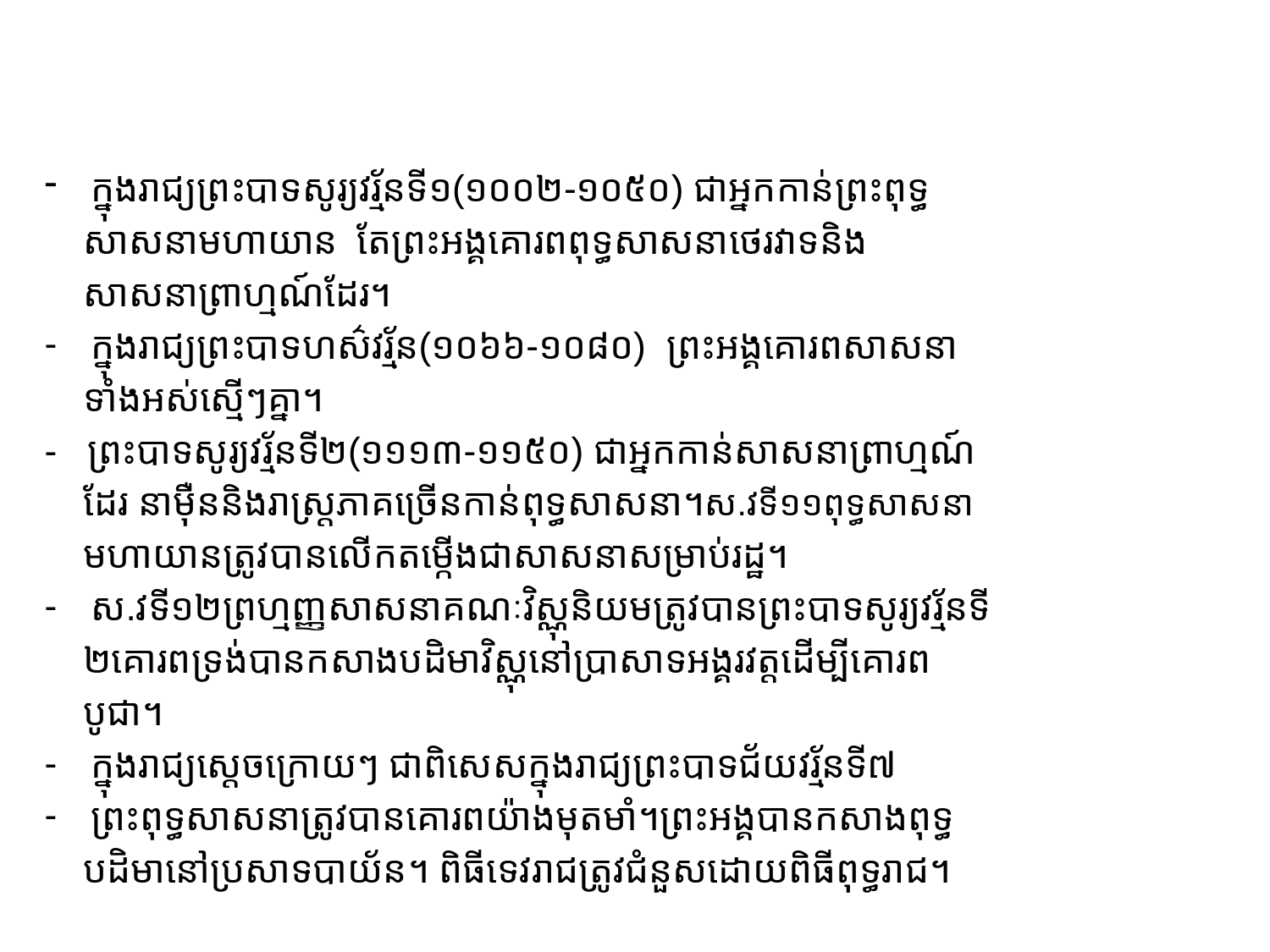

#

ក្នុងរាជ្យព្រះបាទសូរ្យវរ្ម័នទី១(១០០២-១០៥០) ជាអ្នកកាន់ព្រះពុទ្ធ
    សាសនាមហាយាន  តែព្រះអង្គគោរពពុទ្ធសាសនាថេរវាទនិង
    សាសនាព្រាហ្មណ៍ដែរ។
ក្នុងរាជ្យព្រះបាទហស៌វរ្ម័ន(១០៦៦-១០៨០)  ព្រះអង្គគោរពសាសនា
    ទាំងអស់ស្មើៗគ្នា។
-   ព្រះបាទសូរ្យវរ្ម័នទី២(១១១៣-១១៥០) ជាអ្នកកាន់សាសនាព្រាហ្មណ៍
    ដែរ នាម៉ឺននិងរាស្រ្តភាគច្រើនកាន់ពុទ្ធសាសនា។ស.វទី១១ពុទ្ធសាសនា
    មហាយានត្រូវបានលើកតម្កើងជាសាសនាសម្រាប់រដ្ឋ។
ស.វទី១២ព្រហ្មញ្ញសាសនាគណៈវិស្ណុនិយមត្រូវបានព្រះបាទសូរ្យវរ្ម័នទី
    ២គោរពទ្រង់បានកសាងបដិមាវិស្ណុនៅប្រាសាទអង្គរវត្តដើម្បីគោរព
    បូជា។
ក្នុងរាជ្យស្តេចក្រោយៗ ជាពិសេសក្នុងរាជ្យព្រះបាទជ័យវរ្ម័នទី៧
ព្រះពុទ្ធសាសនាត្រូវបានគោរពយ៉ាងមុតមាំ។ព្រះអង្គបានកសាងពុទ្ធ
    បដិមានៅប្រសាទបាយ័ន។ ពិធីទេវរាជត្រូវជំនួសដោយពិធីពុទ្ធរាជ។